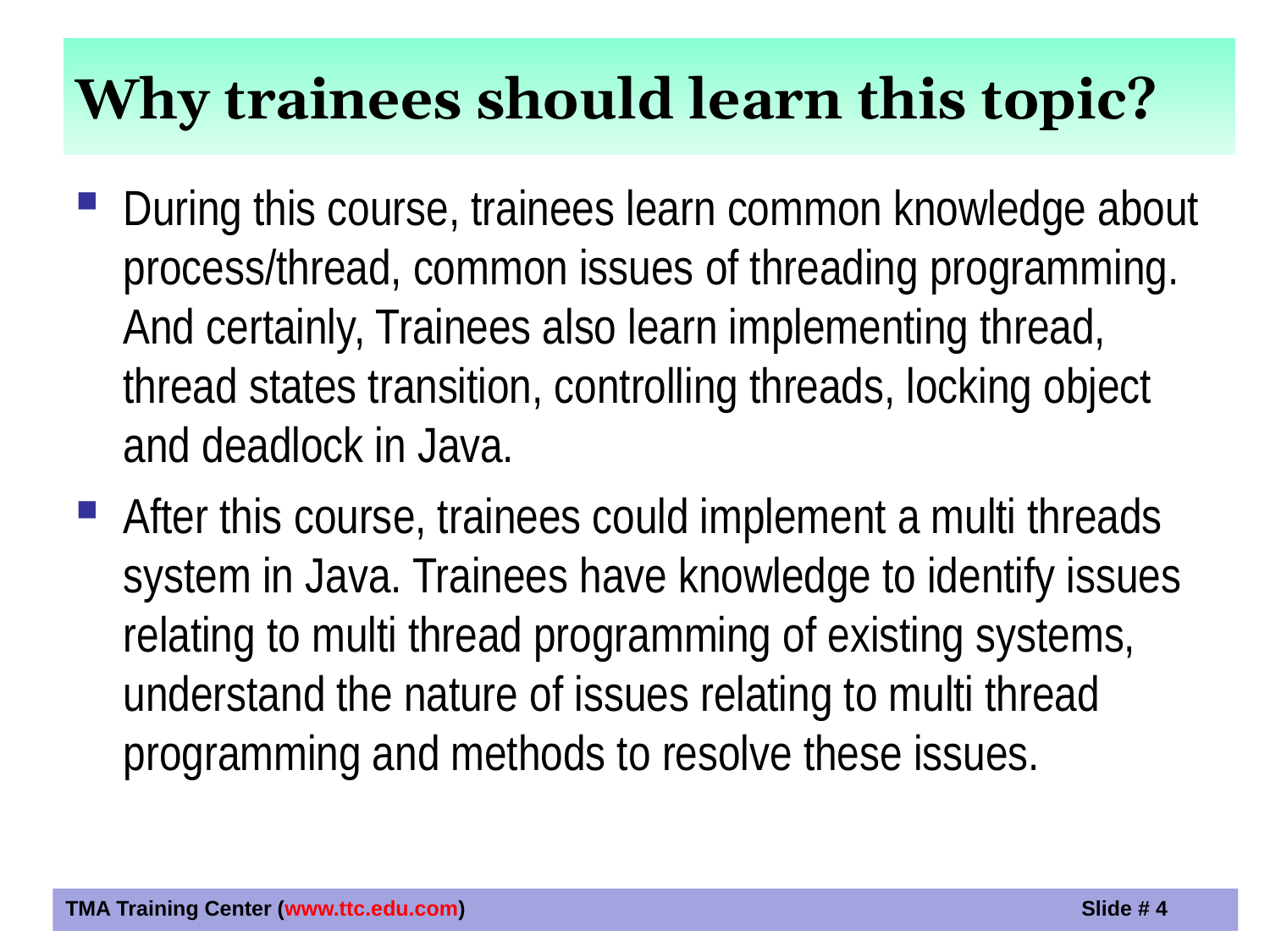

Why trainees should learn this topic?
During this course, trainees learn common knowledge about process/thread, common issues of threading programming.  And certainly, Trainees also learn implementing thread, thread states transition, controlling threads, locking object and deadlock in Java.
After this course, trainees could implement a multi threads system in Java. Trainees have knowledge to identify issues relating to multi thread programming of existing systems, understand the nature of issues relating to multi thread programming and methods to resolve these issues.